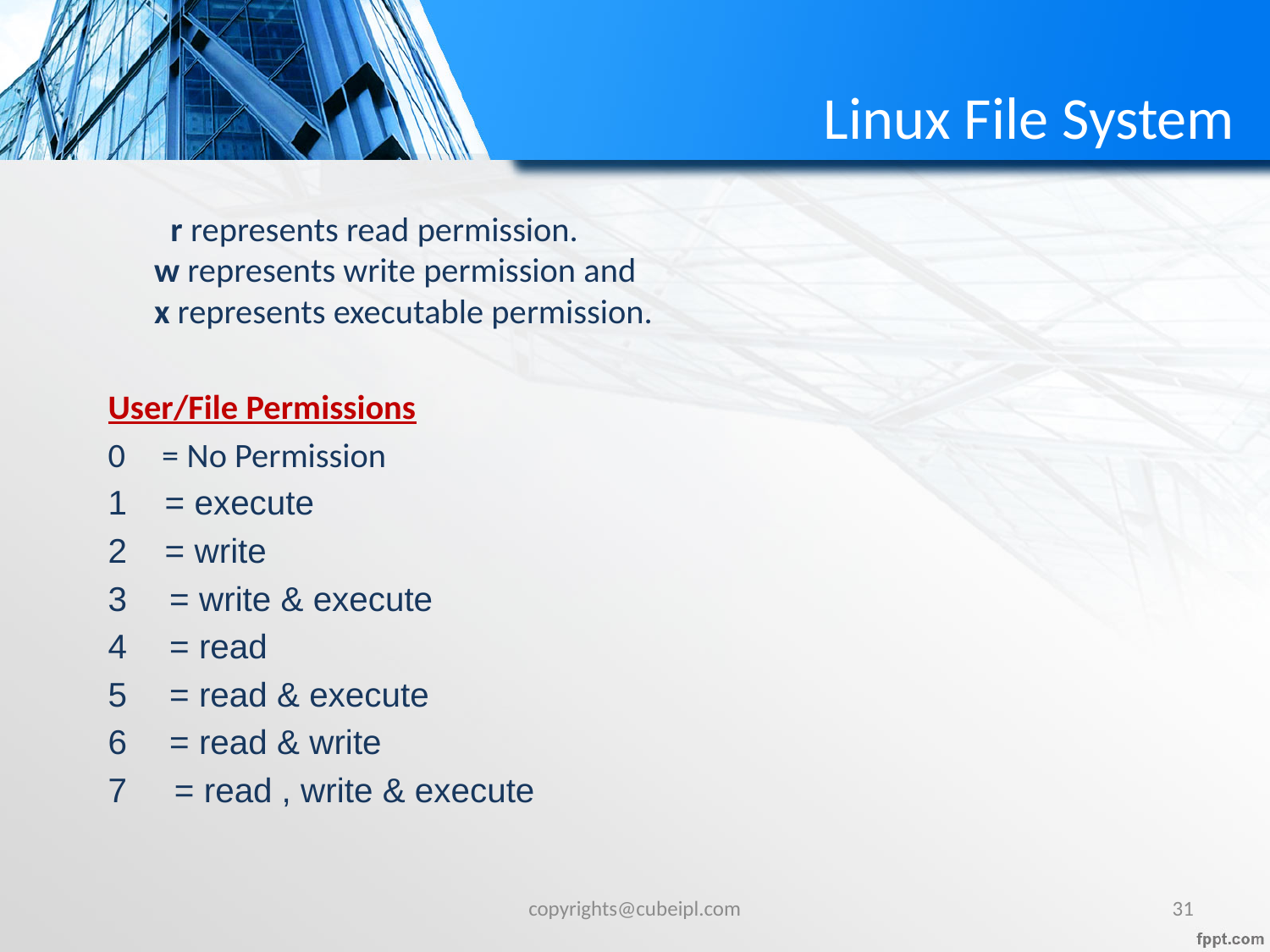

# Linux File System
        r represents read permission.
w represents write permission and
x represents executable permission.

User/File Permissions
0 	 = No Permission
1    = execute
2    = write
= write & execute
= read
= read & execute
= read & write
7     = read , write & execute

copyrights@cubeipl.com
31